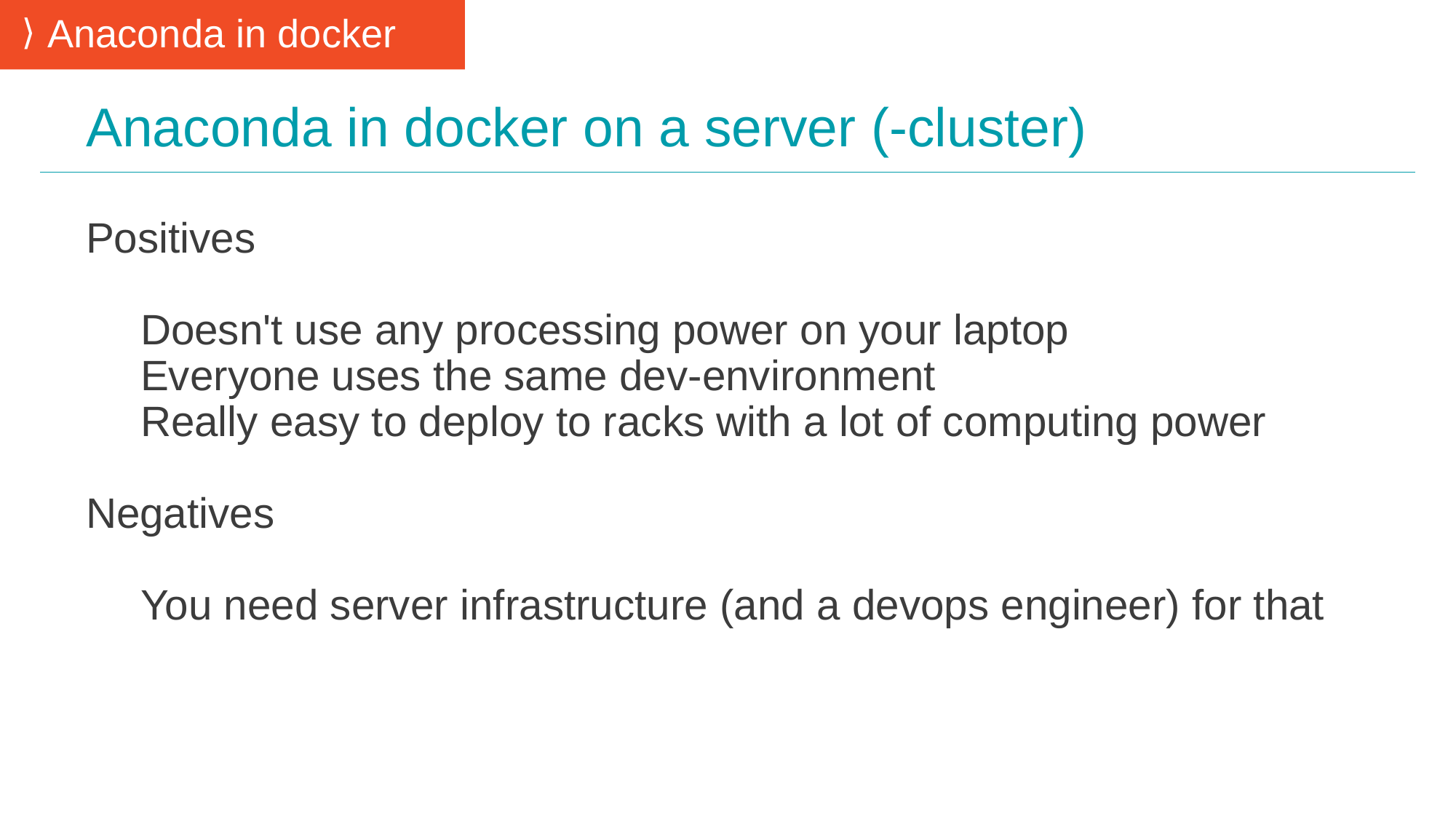

Anaconda in docker
# Anaconda in docker on a server (-cluster)
Positives

Doesn't use any processing power on your laptop
Everyone uses the same dev-environment
Really easy to deploy to racks with a lot of computing power

Negatives

You need server infrastructure (and a devops engineer) for that